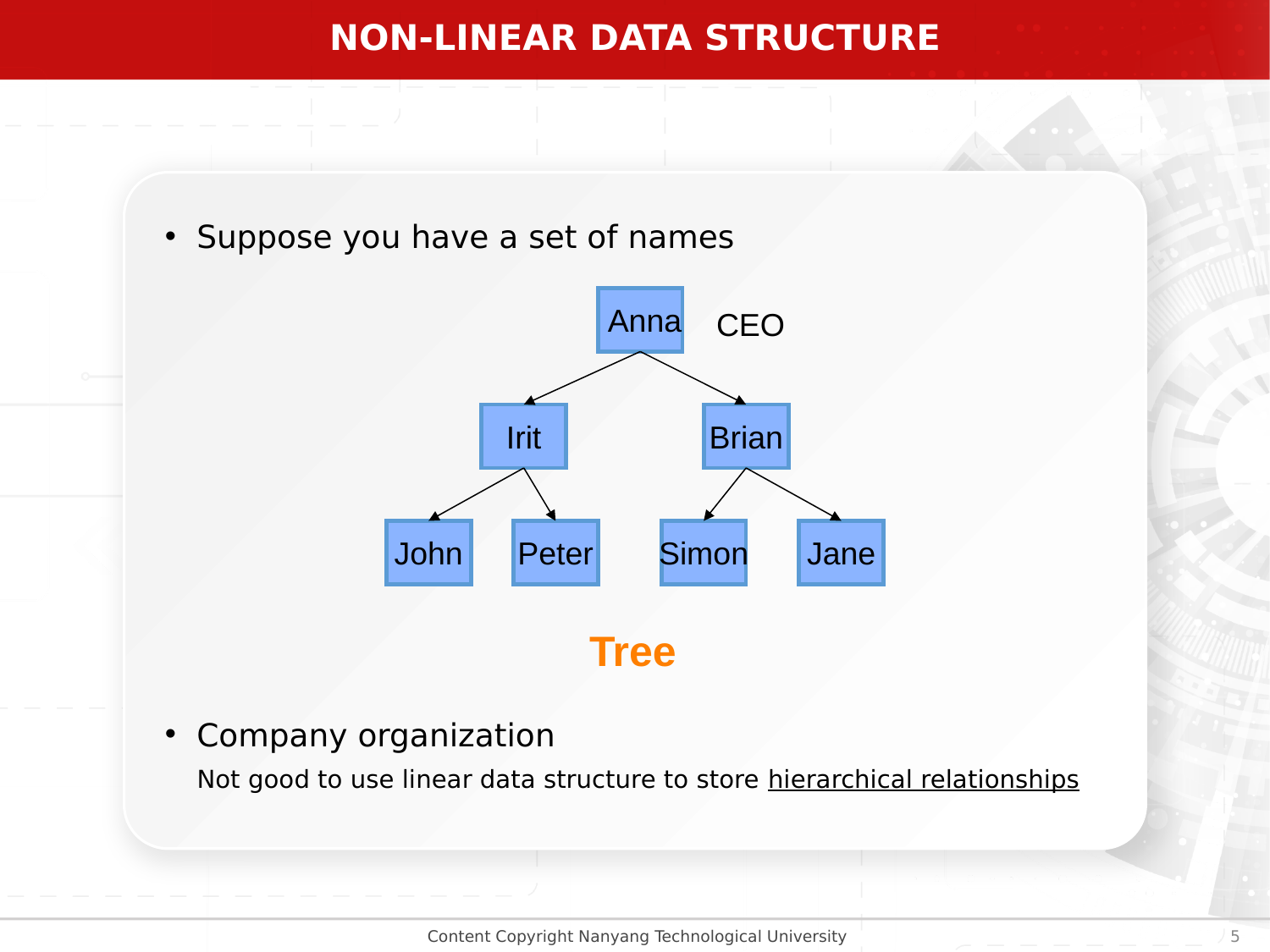

# Non-Linear data structure

Suppose you have a set of names

Company organization
Not good to use linear data structure to store hierarchical relationships
 Anna
CEO
Irit
Brian
John
Peter
Simon
Jane
Tree